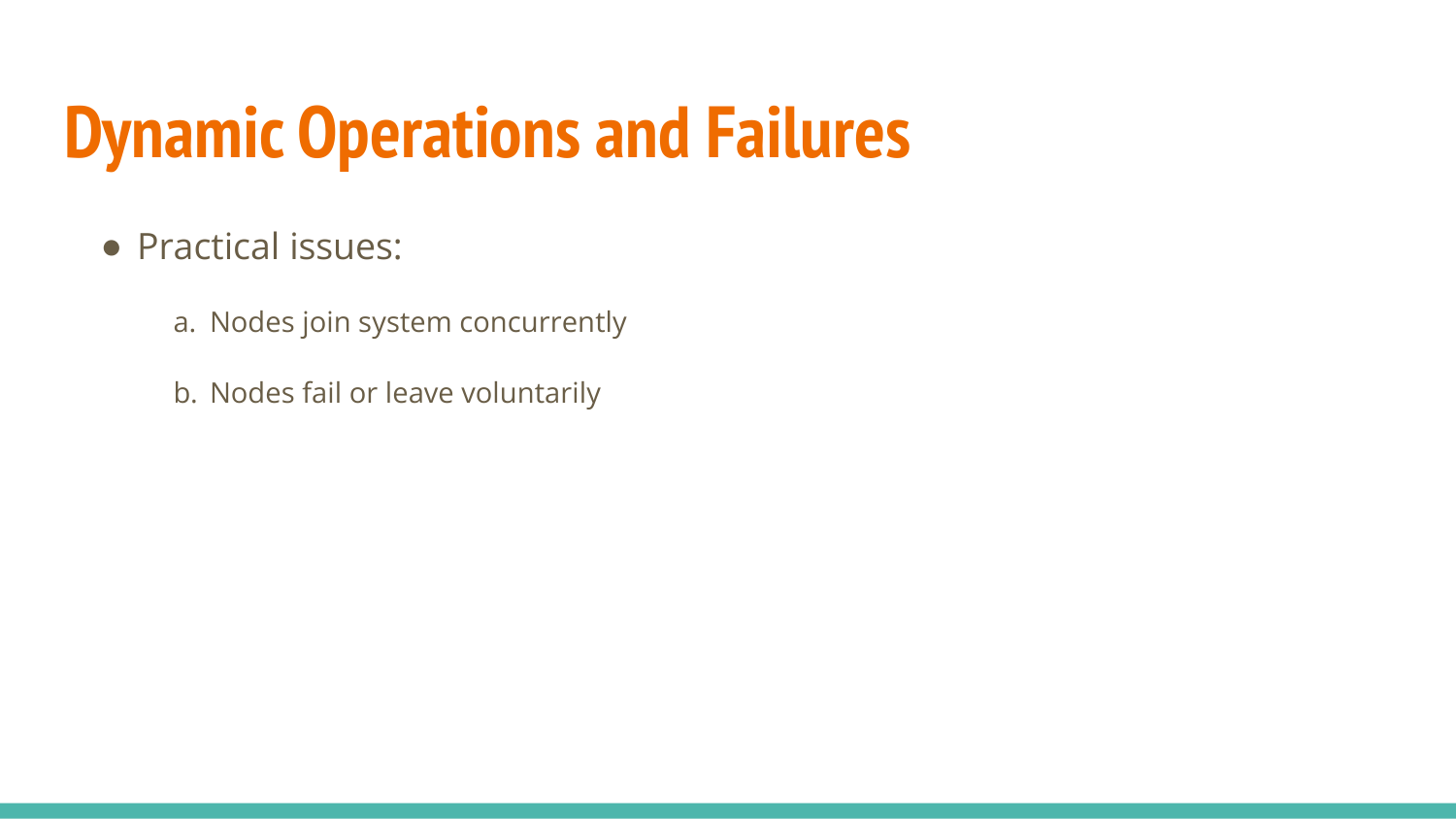

# Dynamic Operations and Failures
Practical issues:
Nodes join system concurrently
Nodes fail or leave voluntarily